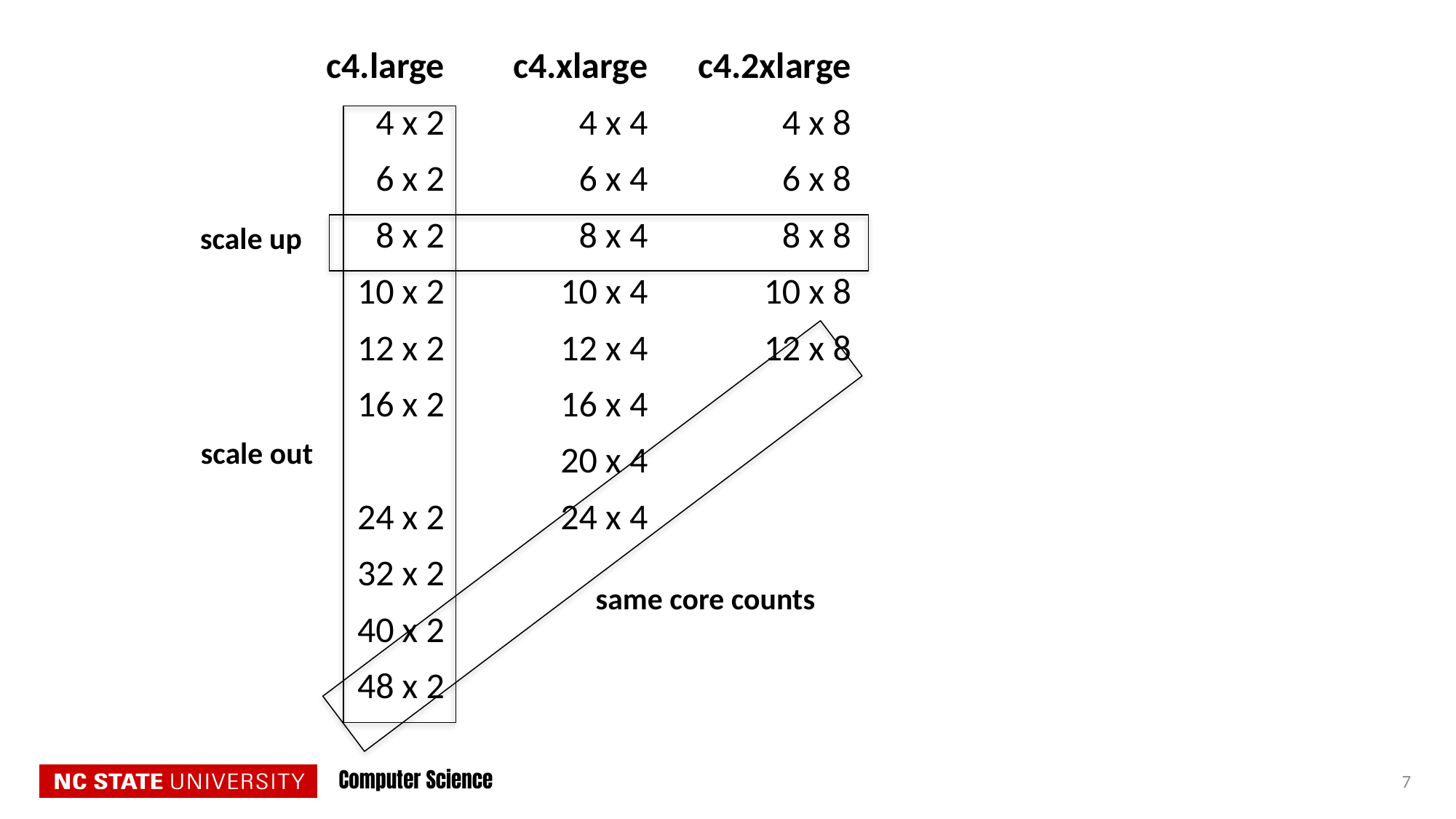

| c4.large | c4.xlarge | c4.2xlarge |
| --- | --- | --- |
| 4 x 2 | 4 x 4 | 4 x 8 |
| 6 x 2 | 6 x 4 | 6 x 8 |
| 8 x 2 | 8 x 4 | 8 x 8 |
| 10 x 2 | 10 x 4 | 10 x 8 |
| 12 x 2 | 12 x 4 | 12 x 8 |
| 16 x 2 | 16 x 4 |  |
|  | 20 x 4 |  |
| 24 x 2 | 24 x 4 |  |
| 32 x 2 |  |  |
| 40 x 2 |  |  |
| 48 x 2 |  |  |

scale up

scale out

same core counts
7